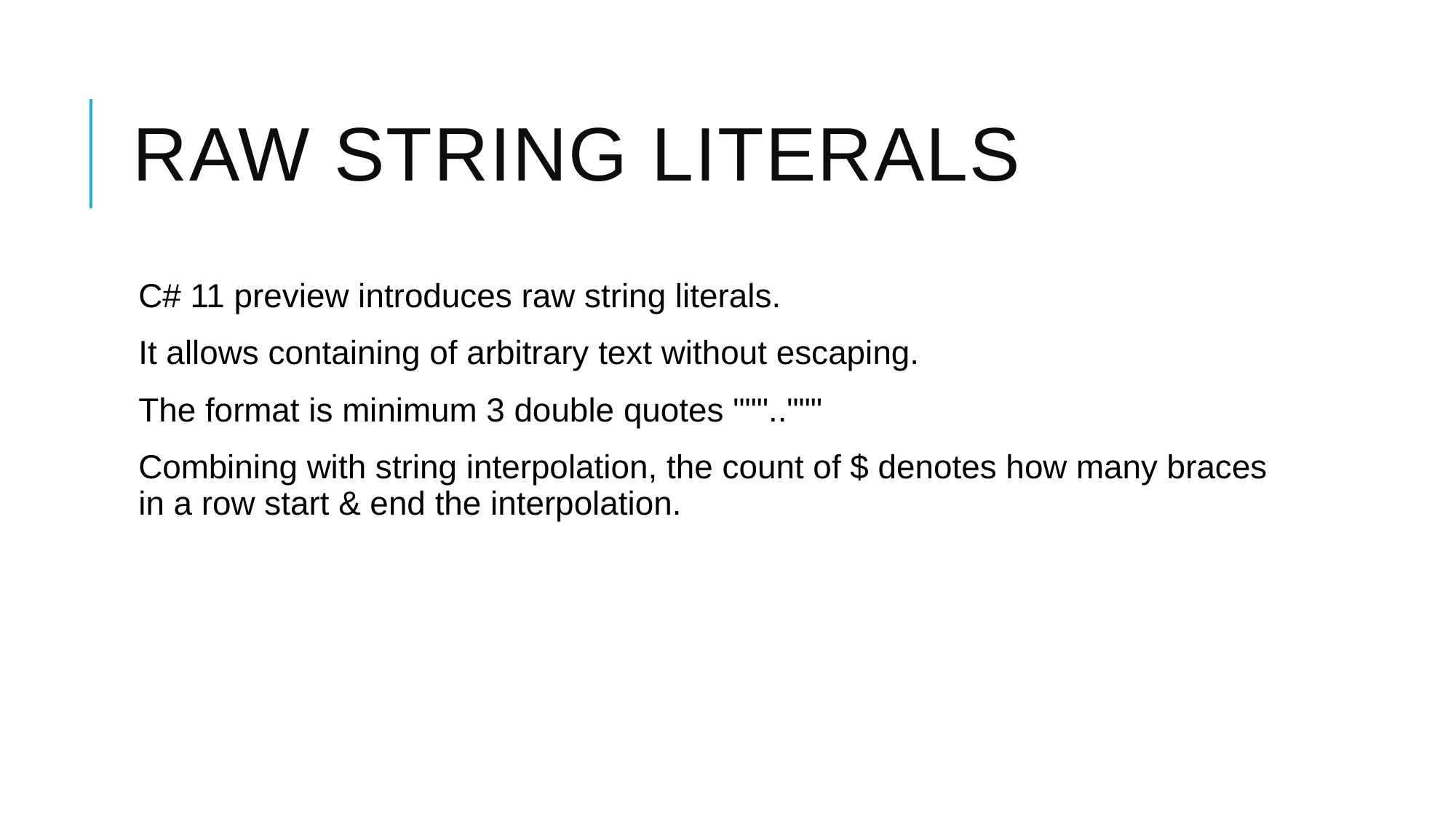

# Raw string Literals
C# 11 preview introduces raw string literals.
It allows containing of arbitrary text without escaping.
The format is minimum 3 double quotes """.."""
Combining with string interpolation, the count of $ denotes how many braces in a row start & end the interpolation.